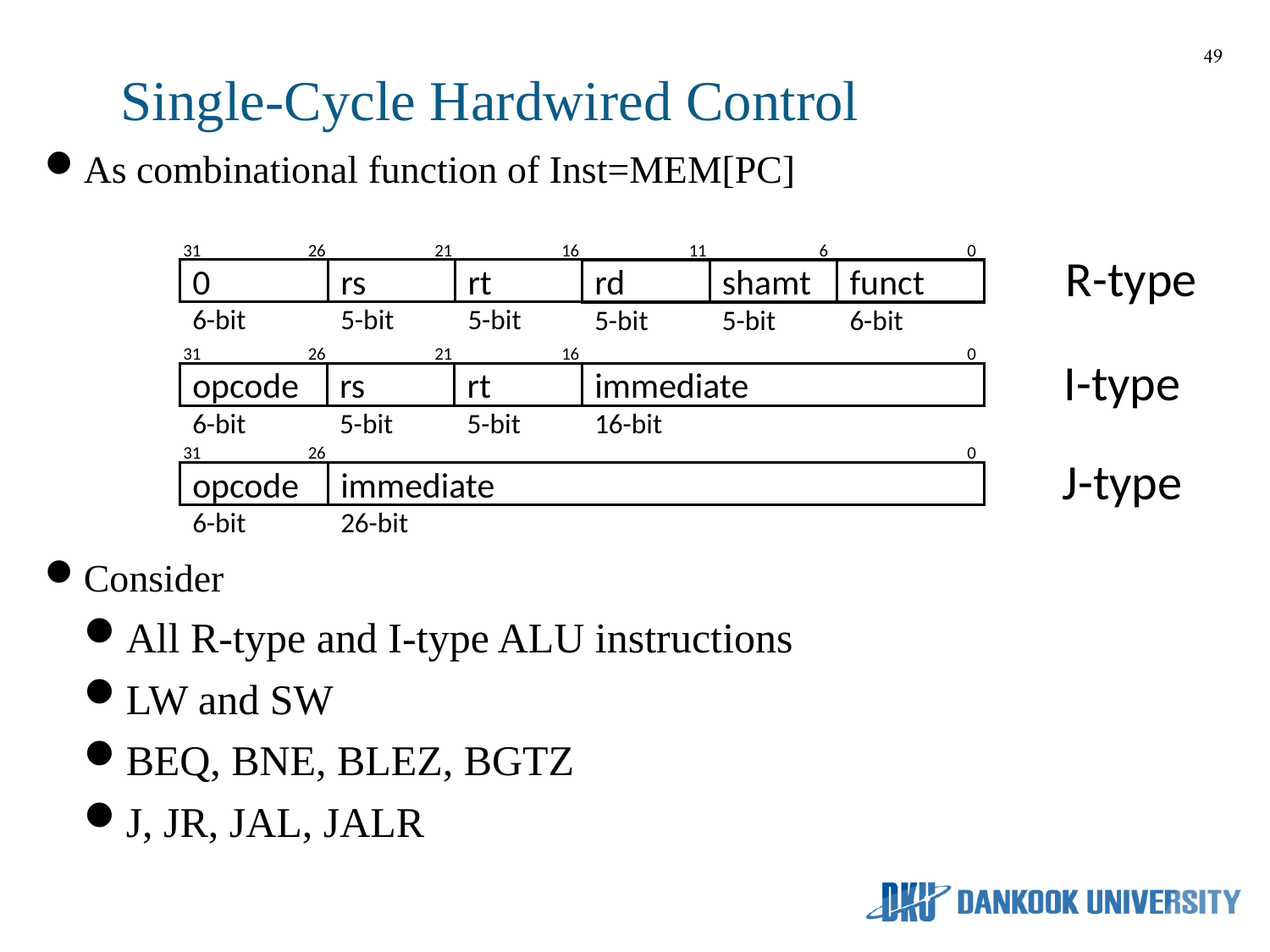

# Single-Cycle Hardwired Control
As combinational function of Inst=MEM[PC]

Consider
All R-type and I-type ALU instructions
LW and SW
BEQ, BNE, BLEZ, BGTZ
J, JR, JAL, JALR

31
26
21
16
11
6
0
R-type
0
6-bit
rs
5-bit
rt
5-bit
rd
5-bit
shamt
5-bit
funct
6-bit
31
26
21
16
0
I-type
opcode
6-bit
rs
5-bit
rt
5-bit
immediate
16-bit
31
26
0
J-type
opcode
6-bit
immediate
26-bit
49